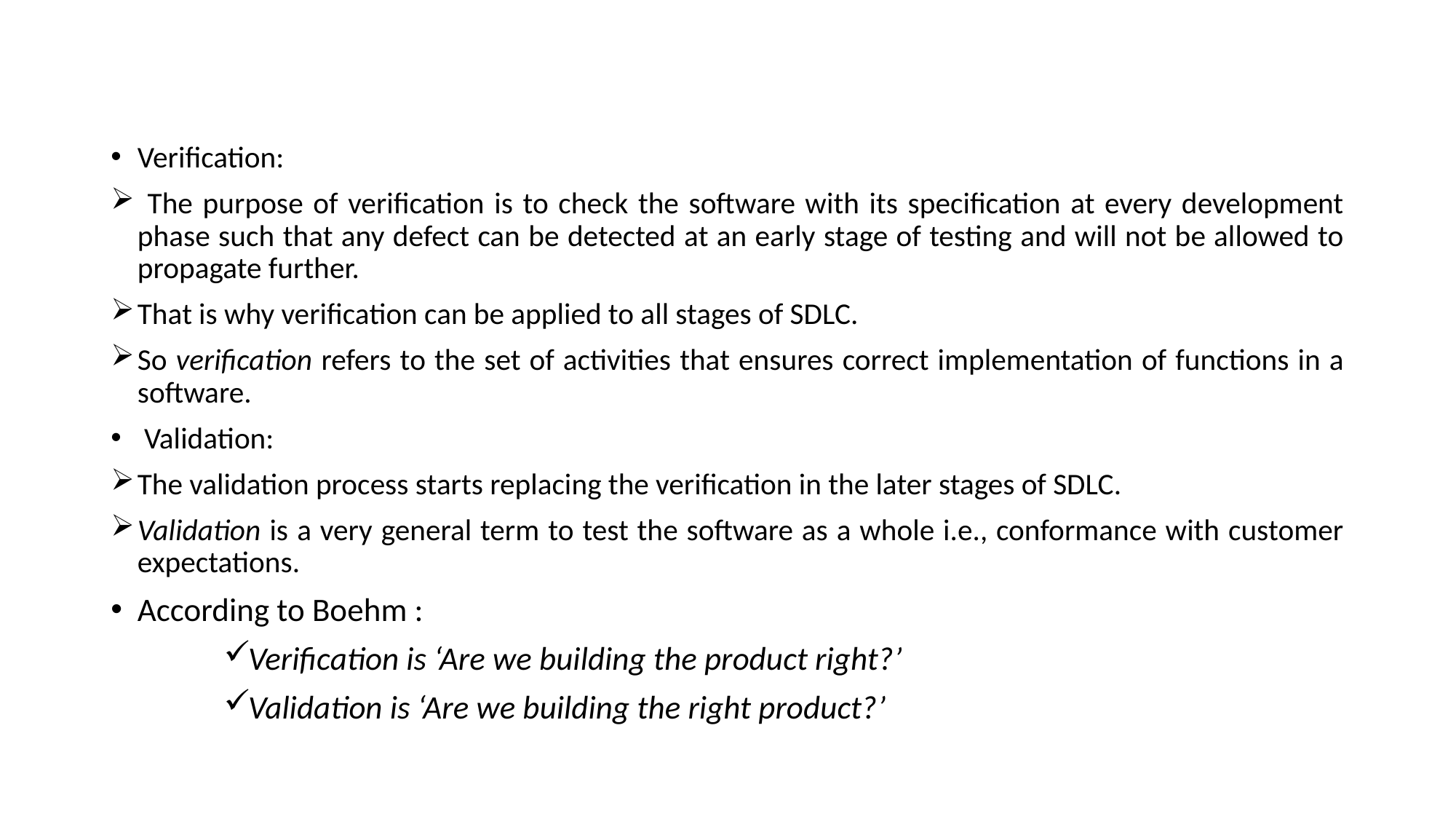

#
Verification:
 The purpose of verification is to check the software with its specification at every development phase such that any defect can be detected at an early stage of testing and will not be allowed to propagate further.
That is why verification can be applied to all stages of SDLC.
So verification refers to the set of activities that ensures correct implementation of functions in a software.
 Validation:
The validation process starts replacing the verification in the later stages of SDLC.
Validation is a very general term to test the software as a whole i.e., conformance with customer expectations.
According to Boehm :
Verification is ‘Are we building the product right?’
Validation is ‘Are we building the right product?’